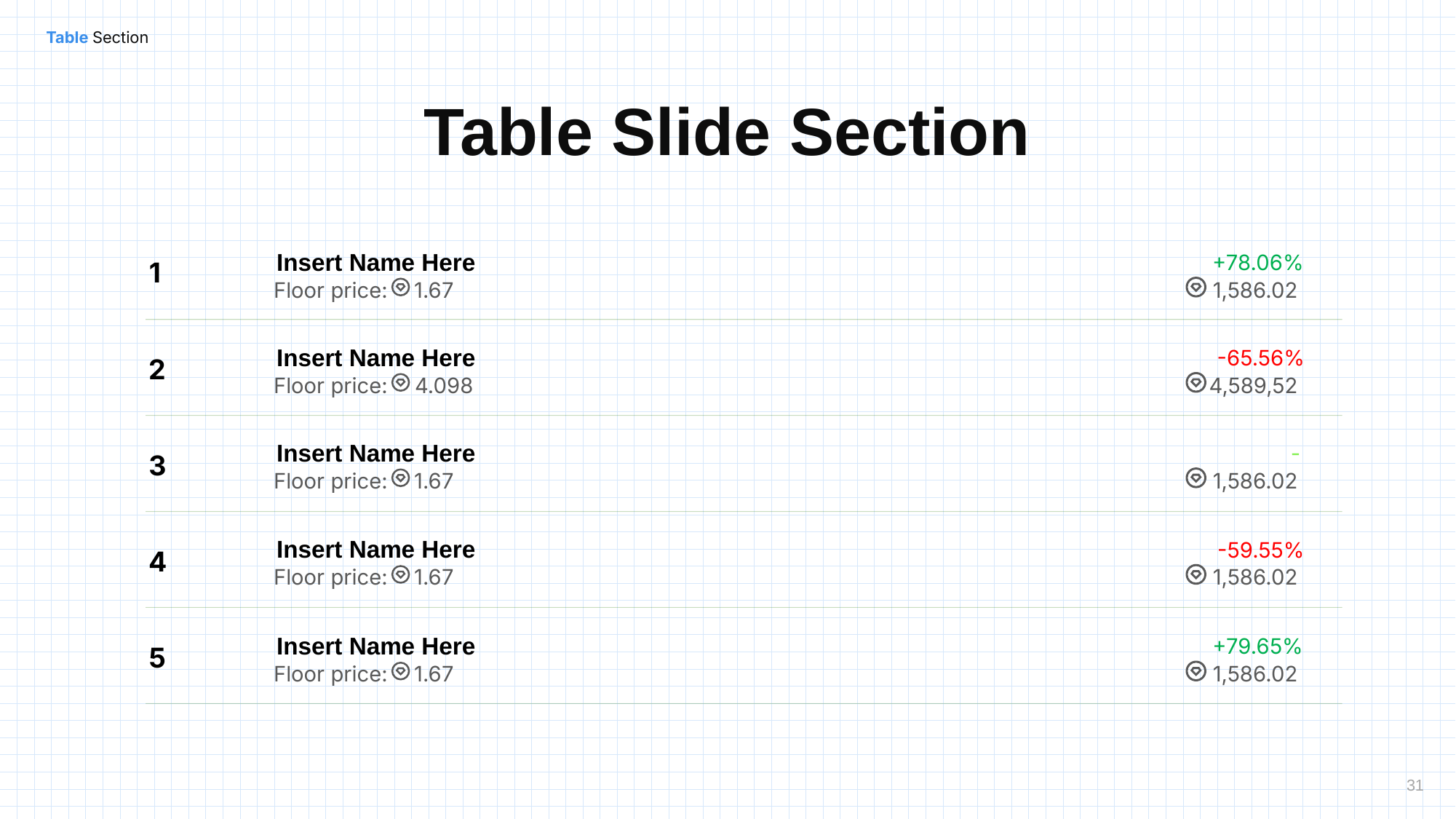

Table Slide Section

Insert Name Here
+78.06%
1
Floor price:
1.67
1,586.02

Insert Name Here
-65.56%
2
Floor price:
4.098
4,589,52

Insert Name Here
-
3
Floor price:
1.67
1,586.02

Insert Name Here
-59.55%
4
Floor price:
1.67
1,586.02

Insert Name Here
+79.65%
5
Floor price:
1.67
1,586.02